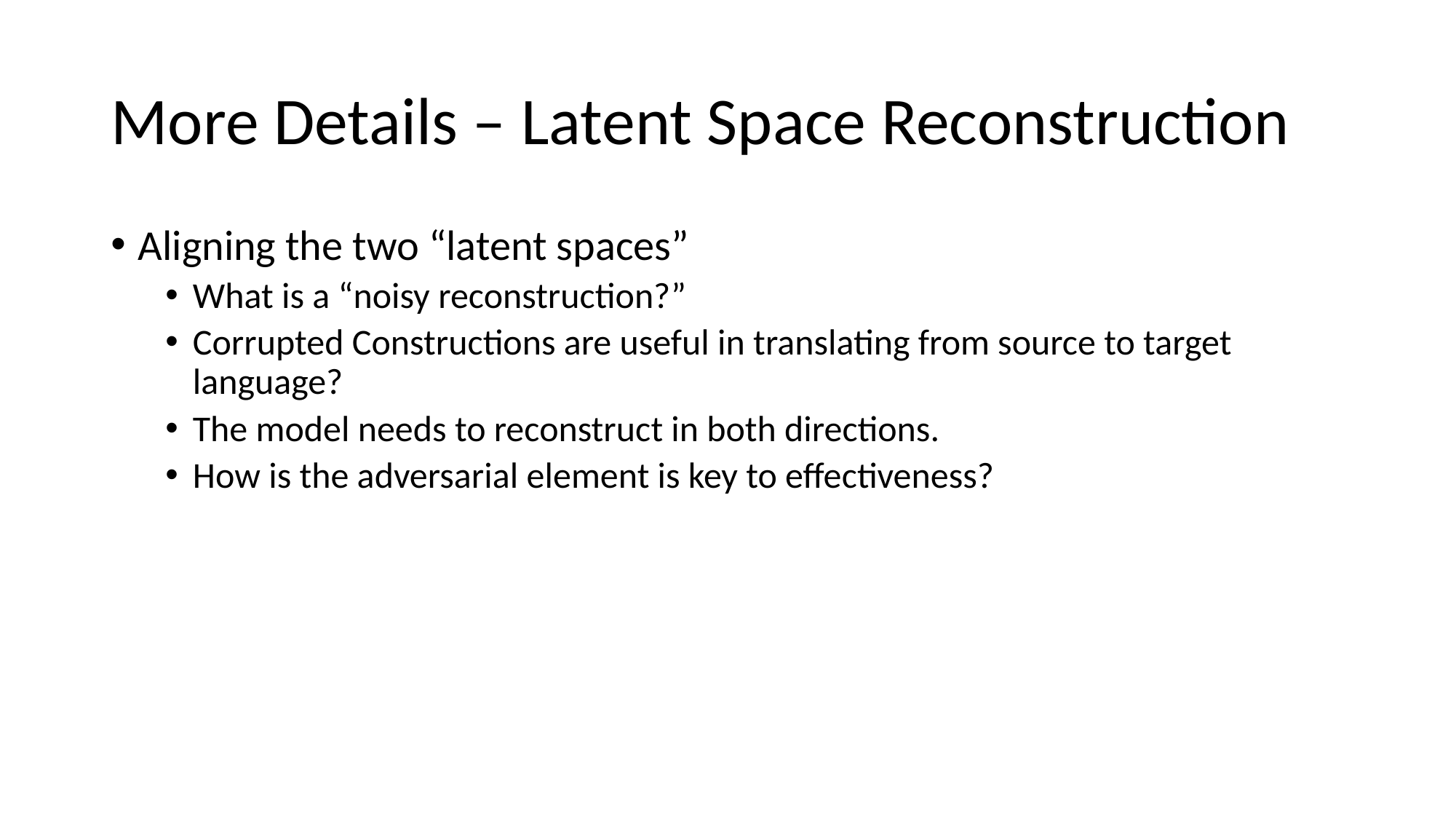

# More Details – Latent Space Reconstruction
Aligning the two “latent spaces”
What is a “noisy reconstruction?”
Corrupted Constructions are useful in translating from source to target language?
The model needs to reconstruct in both directions.
How is the adversarial element is key to effectiveness?